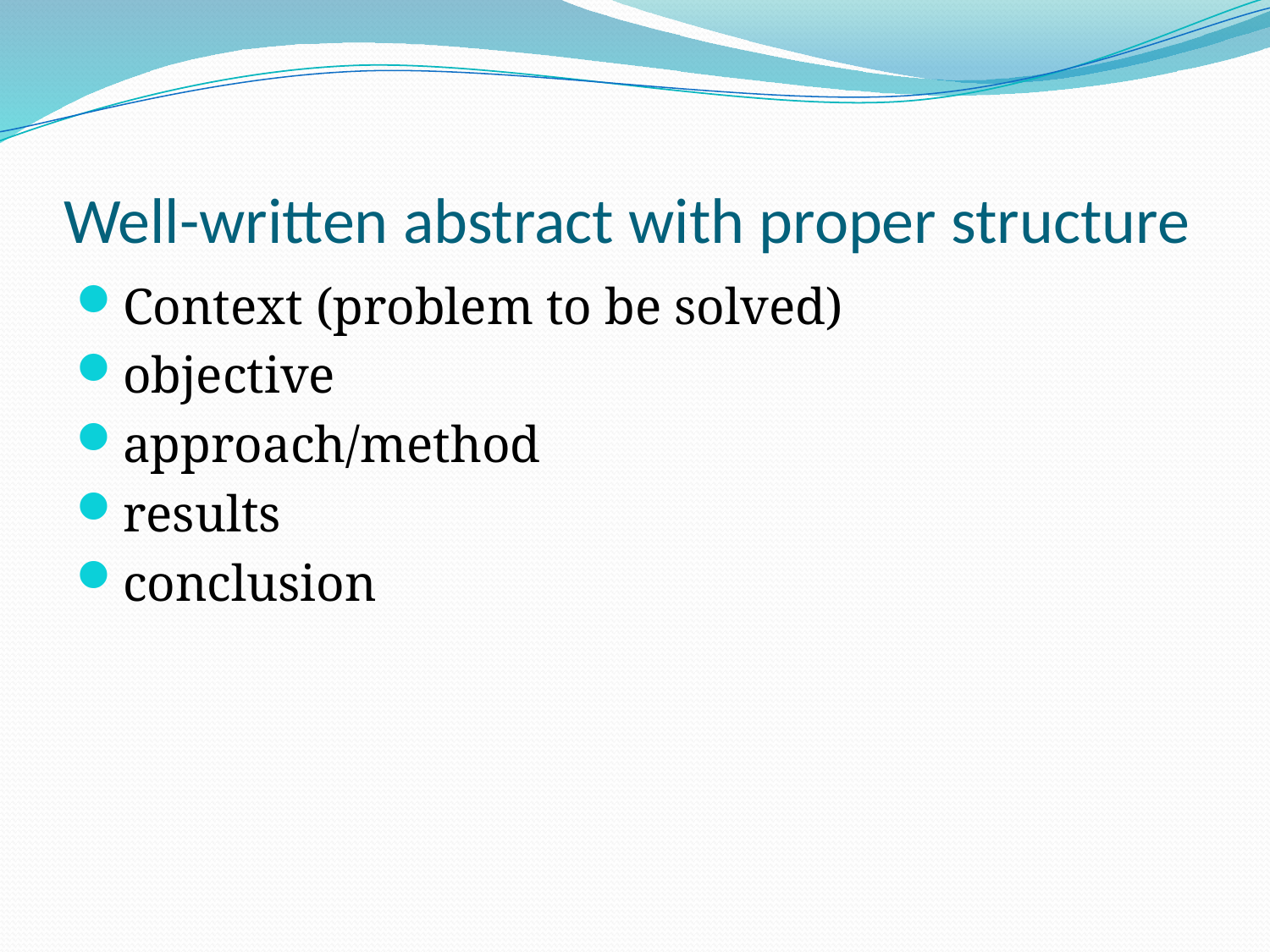

# Well-written abstract with proper structure
Context (problem to be solved)
objective
approach/method
results
conclusion